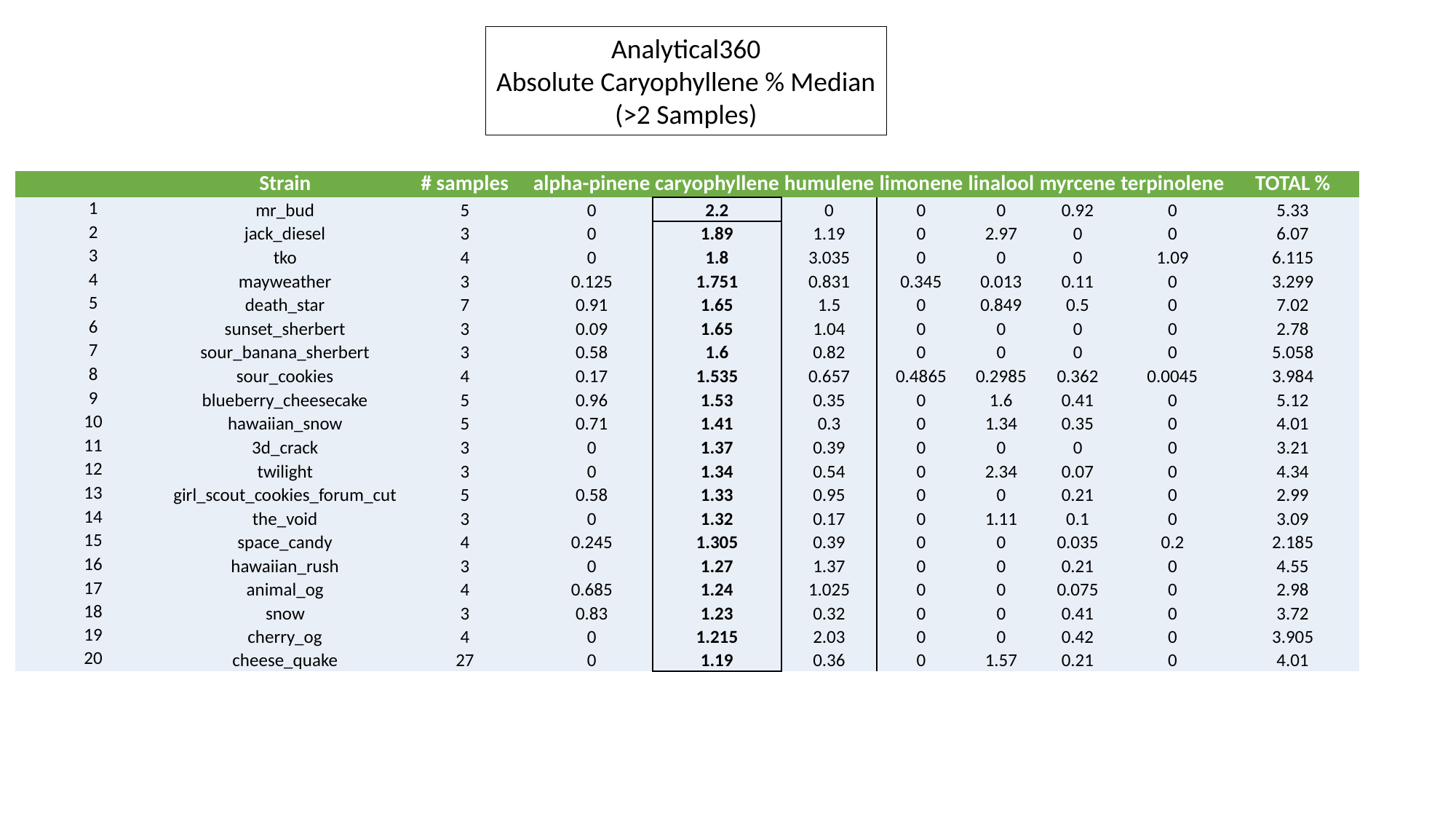

Analytical360
Absolute Caryophyllene % Median
(>2 Samples)
|  | Strain | # samples | alpha-pinene | caryophyllene | humulene | limonene | linalool | myrcene | terpinolene | TOTAL % |
| --- | --- | --- | --- | --- | --- | --- | --- | --- | --- | --- |
| 1 | mr\_bud | 5 | 0 | 2.2 | 0 | 0 | 0 | 0.92 | 0 | 5.33 |
| 2 | jack\_diesel | 3 | 0 | 1.89 | 1.19 | 0 | 2.97 | 0 | 0 | 6.07 |
| 3 | tko | 4 | 0 | 1.8 | 3.035 | 0 | 0 | 0 | 1.09 | 6.115 |
| 4 | mayweather | 3 | 0.125 | 1.751 | 0.831 | 0.345 | 0.013 | 0.11 | 0 | 3.299 |
| 5 | death\_star | 7 | 0.91 | 1.65 | 1.5 | 0 | 0.849 | 0.5 | 0 | 7.02 |
| 6 | sunset\_sherbert | 3 | 0.09 | 1.65 | 1.04 | 0 | 0 | 0 | 0 | 2.78 |
| 7 | sour\_banana\_sherbert | 3 | 0.58 | 1.6 | 0.82 | 0 | 0 | 0 | 0 | 5.058 |
| 8 | sour\_cookies | 4 | 0.17 | 1.535 | 0.657 | 0.4865 | 0.2985 | 0.362 | 0.0045 | 3.984 |
| 9 | blueberry\_cheesecake | 5 | 0.96 | 1.53 | 0.35 | 0 | 1.6 | 0.41 | 0 | 5.12 |
| 10 | hawaiian\_snow | 5 | 0.71 | 1.41 | 0.3 | 0 | 1.34 | 0.35 | 0 | 4.01 |
| 11 | 3d\_crack | 3 | 0 | 1.37 | 0.39 | 0 | 0 | 0 | 0 | 3.21 |
| 12 | twilight | 3 | 0 | 1.34 | 0.54 | 0 | 2.34 | 0.07 | 0 | 4.34 |
| 13 | girl\_scout\_cookies\_forum\_cut | 5 | 0.58 | 1.33 | 0.95 | 0 | 0 | 0.21 | 0 | 2.99 |
| 14 | the\_void | 3 | 0 | 1.32 | 0.17 | 0 | 1.11 | 0.1 | 0 | 3.09 |
| 15 | space\_candy | 4 | 0.245 | 1.305 | 0.39 | 0 | 0 | 0.035 | 0.2 | 2.185 |
| 16 | hawaiian\_rush | 3 | 0 | 1.27 | 1.37 | 0 | 0 | 0.21 | 0 | 4.55 |
| 17 | animal\_og | 4 | 0.685 | 1.24 | 1.025 | 0 | 0 | 0.075 | 0 | 2.98 |
| 18 | snow | 3 | 0.83 | 1.23 | 0.32 | 0 | 0 | 0.41 | 0 | 3.72 |
| 19 | cherry\_og | 4 | 0 | 1.215 | 2.03 | 0 | 0 | 0.42 | 0 | 3.905 |
| 20 | cheese\_quake | 27 | 0 | 1.19 | 0.36 | 0 | 1.57 | 0.21 | 0 | 4.01 |